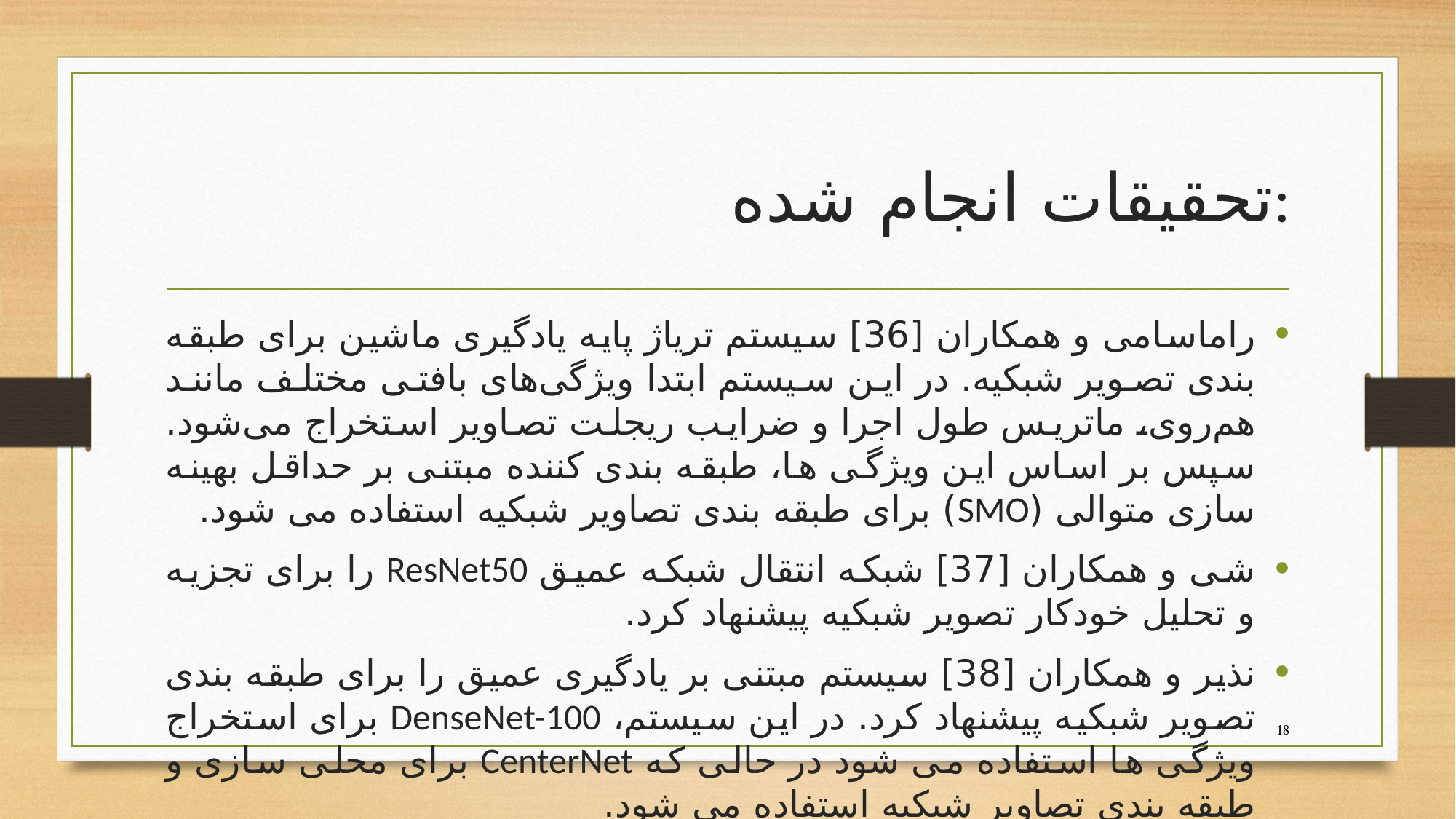

# تحقیقات انجام شده:
راماسامی و همکاران [36] سیستم تریاژ پایه یادگیری ماشین برای طبقه بندی تصویر شبکیه. در این سیستم ابتدا ویژگی‌های بافتی مختلف مانند هم‌روی، ماتریس طول اجرا و ضرایب ریجلت تصاویر استخراج می‌شود. سپس بر اساس این ویژگی ها، طبقه بندی کننده مبتنی بر حداقل بهینه سازی متوالی (SMO) برای طبقه بندی تصاویر شبکیه استفاده می شود.
شی و همکاران [37] شبکه انتقال شبکه عمیق ResNet50 را برای تجزیه و تحلیل خودکار تصویر شبکیه پیشنهاد کرد.
نذیر و همکاران [38] سیستم مبتنی بر یادگیری عمیق را برای طبقه بندی تصویر شبکیه پیشنهاد کرد. در این سیستم، DenseNet-100 برای استخراج ویژگی ها استفاده می شود در حالی که CenterNet برای محلی سازی و طبقه بندی تصاویر شبکیه استفاده می شود.
18